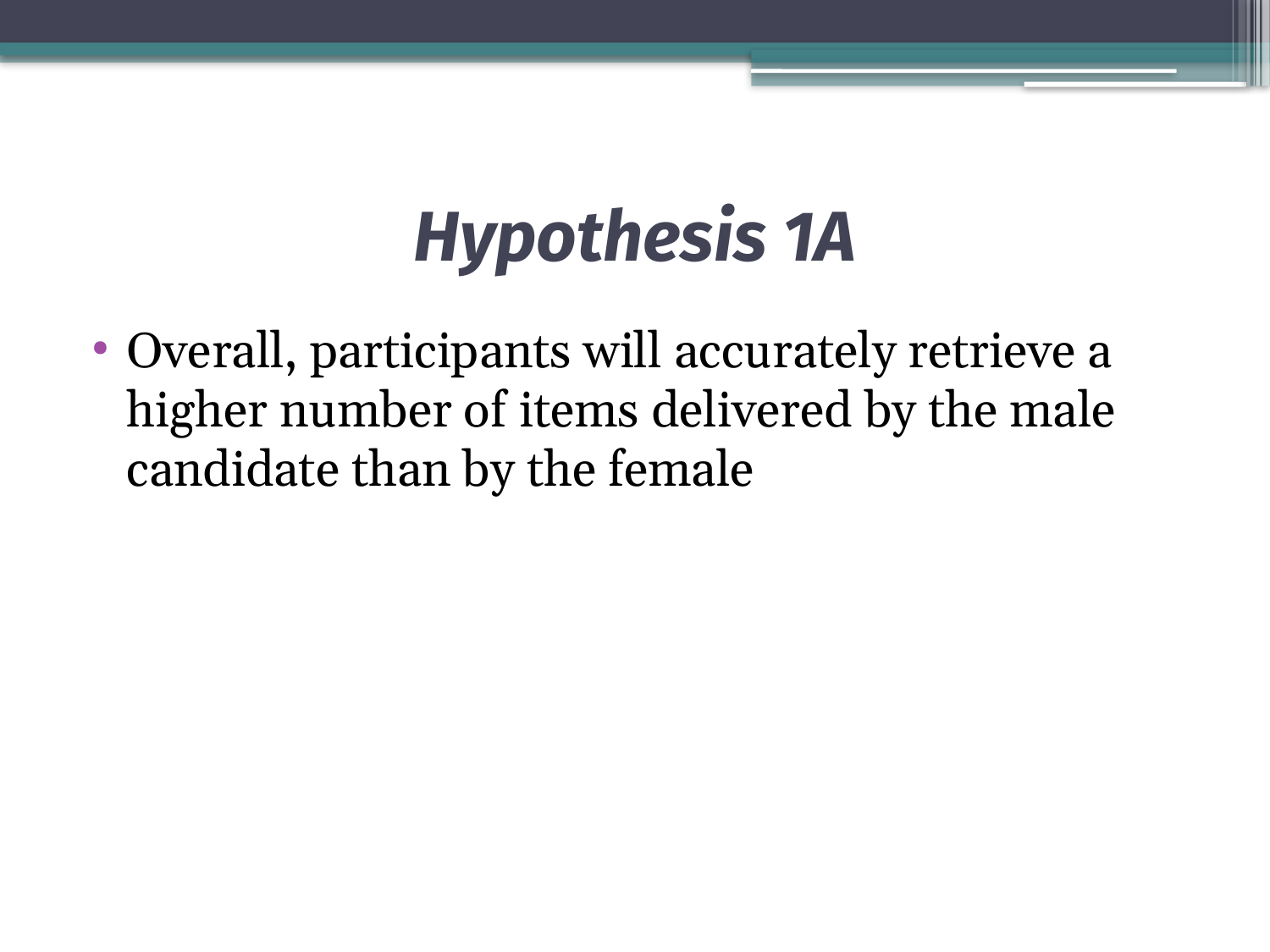

# Hypothesis 1A
Overall, participants will accurately retrieve a higher number of items delivered by the male candidate than by the female